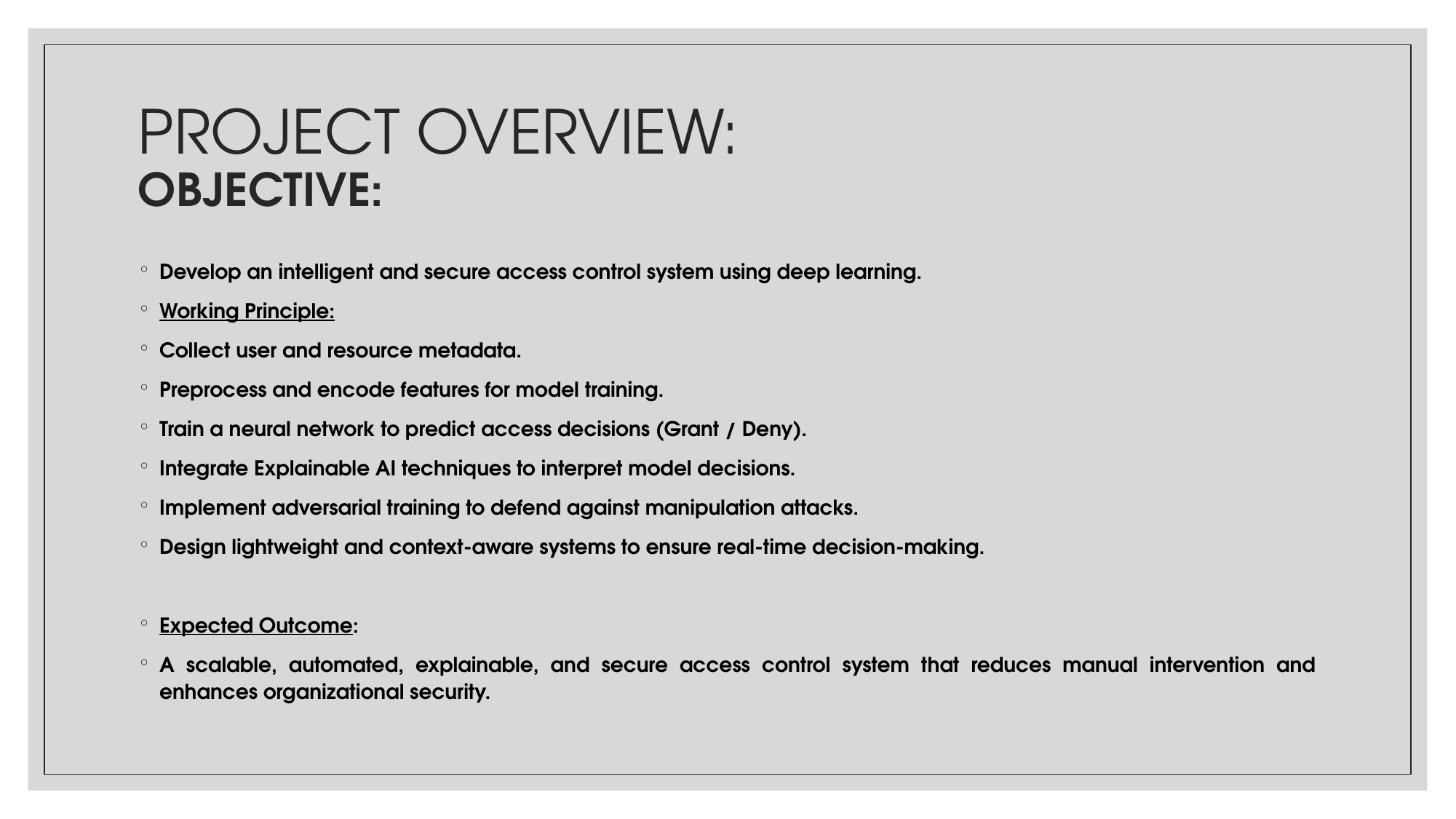

# PROJECT OVERVIEW: OBJECTIVE:
Develop an intelligent and secure access control system using deep learning.
Working Principle:
Collect user and resource metadata.
Preprocess and encode features for model training.
Train a neural network to predict access decisions (Grant / Deny).
Integrate Explainable AI techniques to interpret model decisions.
Implement adversarial training to defend against manipulation attacks.
Design lightweight and context-aware systems to ensure real-time decision-making.

Expected Outcome:
A scalable, automated, explainable, and secure access control system that reduces manual intervention and enhances organizational security.